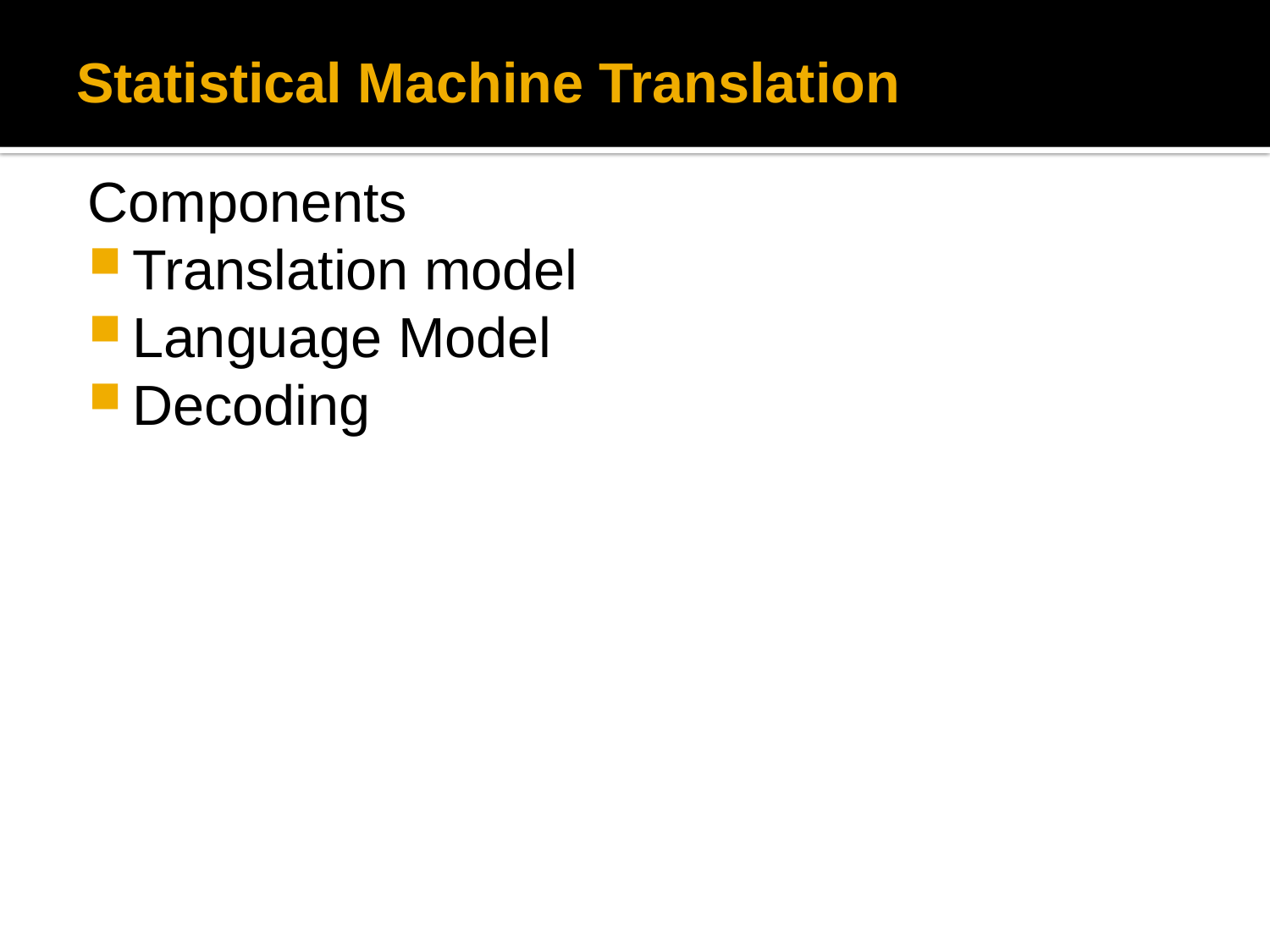

# Statistical Machine Translation
Components
Translation model
Language Model
Decoding